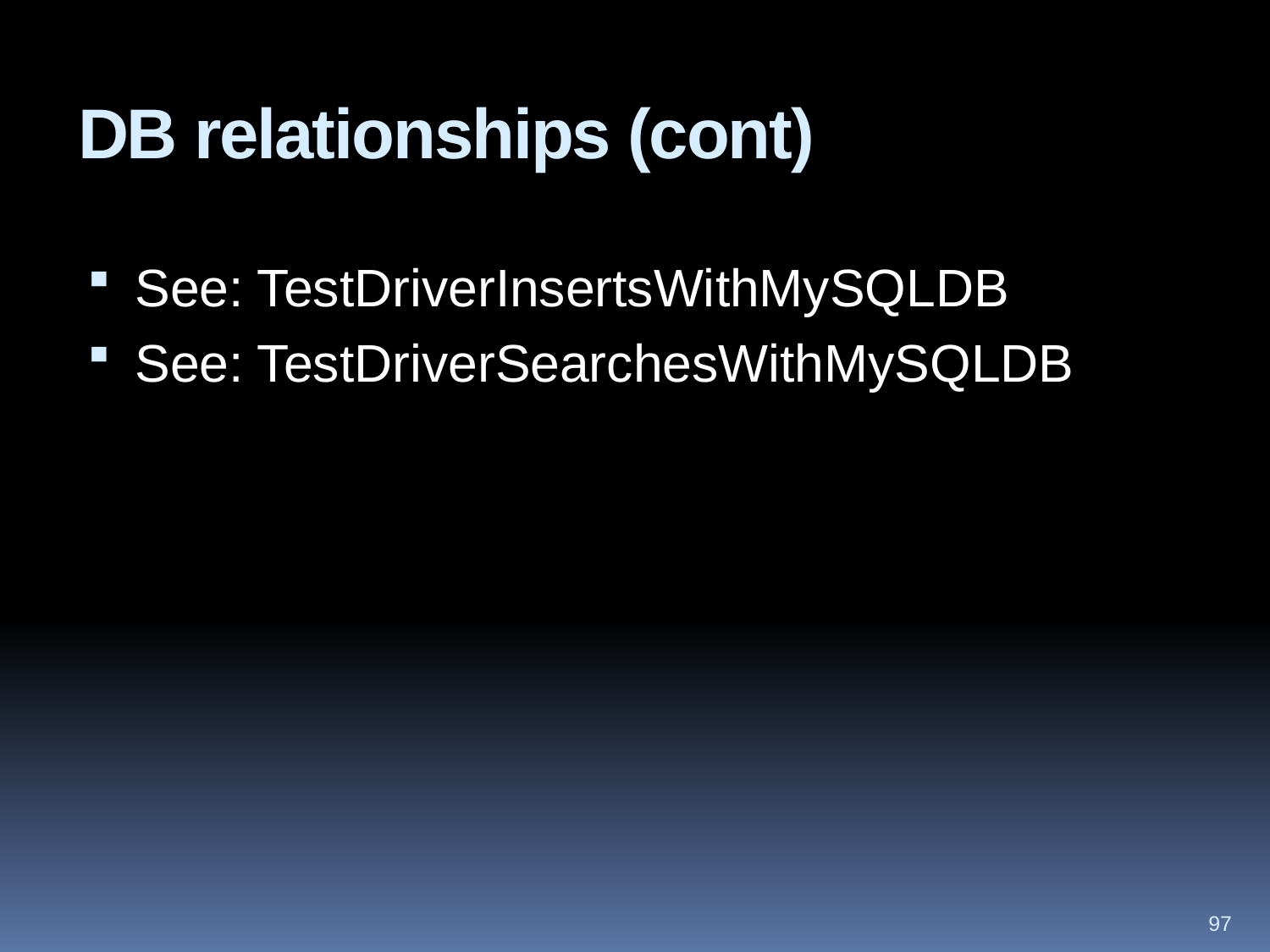

# DB relationships (cont)
See: TestDriverInsertsWithMySQLDB
See: TestDriverSearchesWithMySQLDB
97